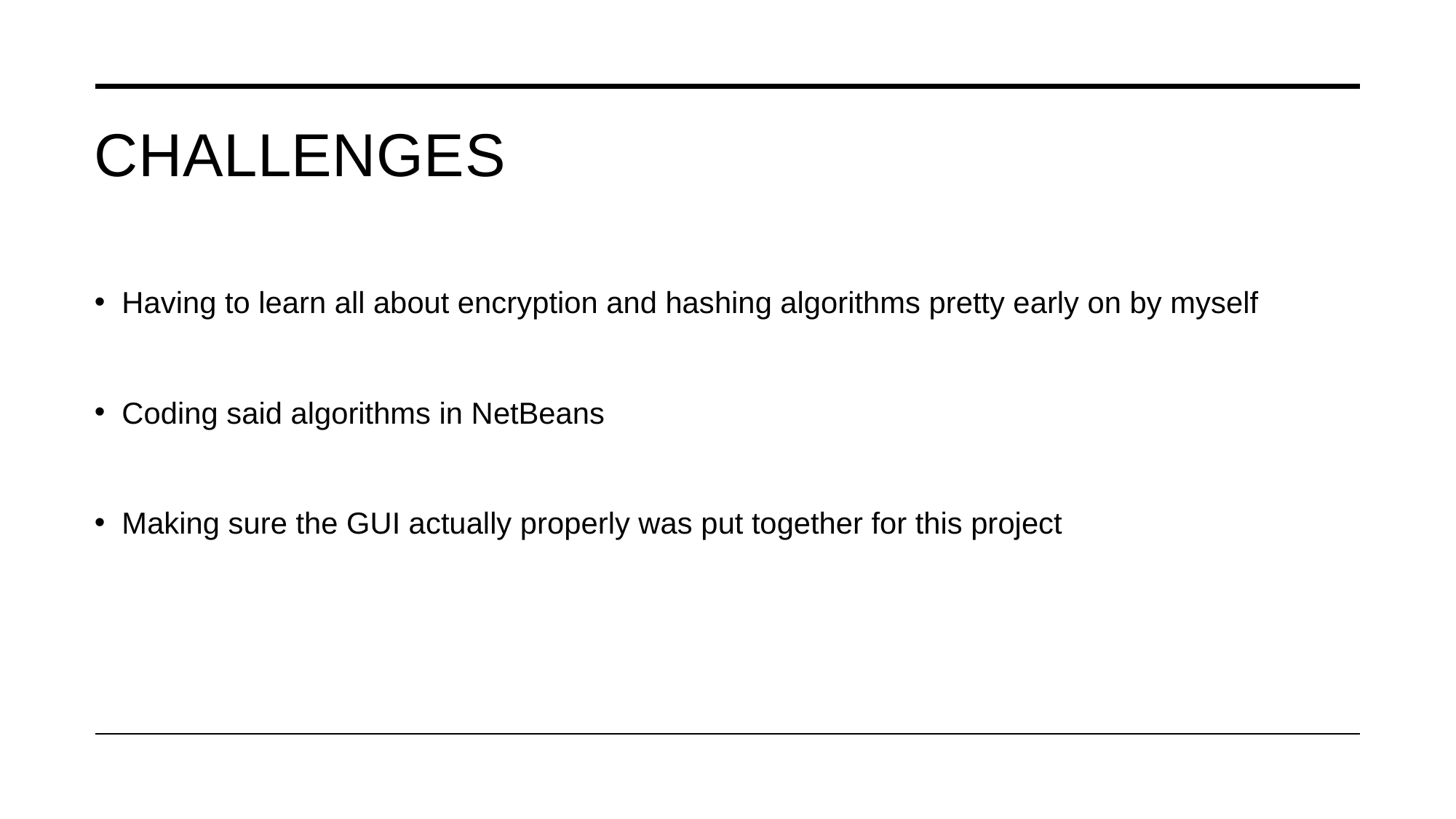

# Challenges
Having to learn all about encryption and hashing algorithms pretty early on by myself

Coding said algorithms in NetBeans

Making sure the GUI actually properly was put together for this project